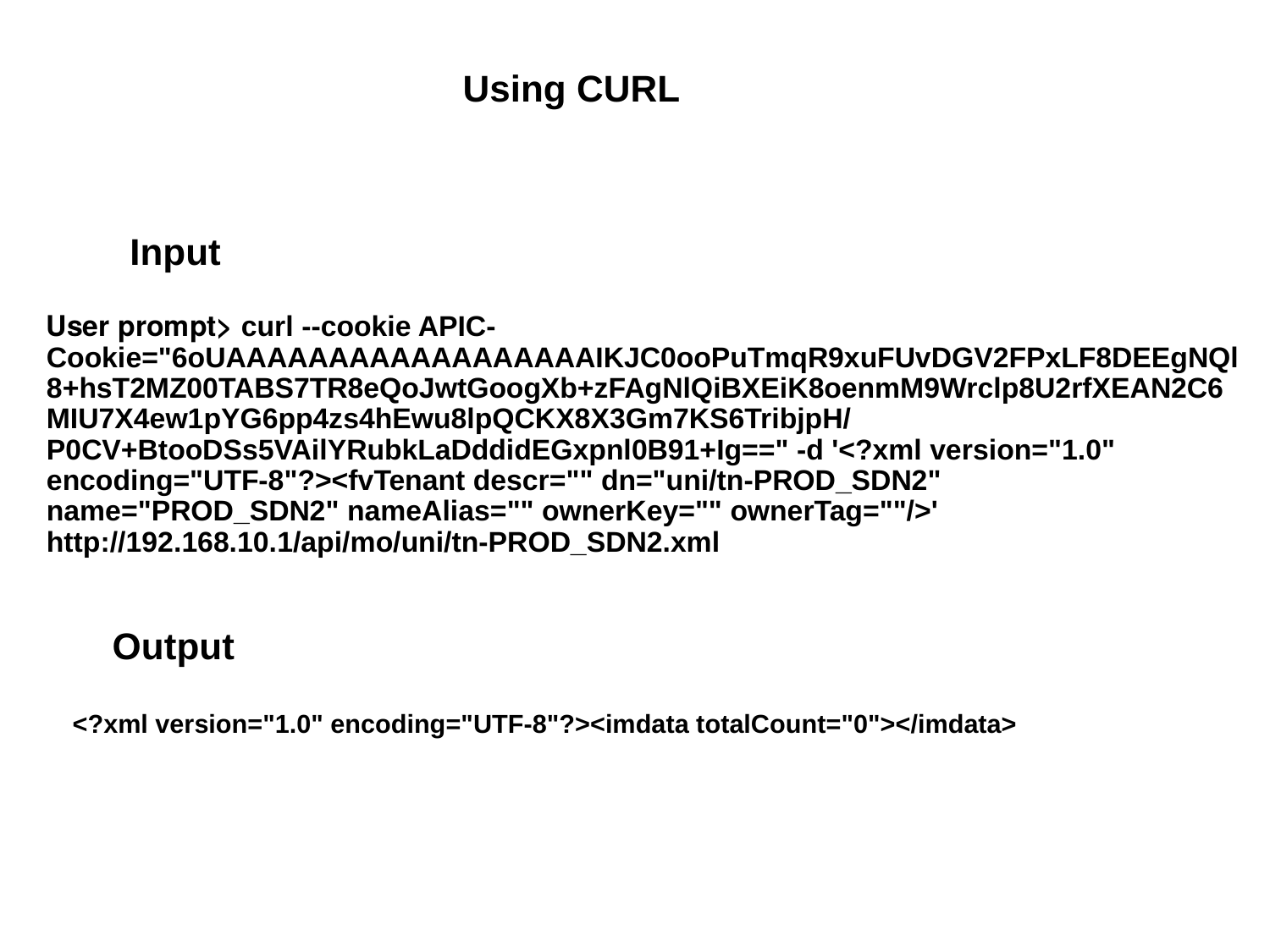

Using CURL
Input
User prompt> curl --cookie APIC-Cookie="6oUAAAAAAAAAAAAAAAAAAIKJC0ooPuTmqR9xuFUvDGV2FPxLF8DEEgNQl8+hsT2MZ00TABS7TR8eQoJwtGoogXb+zFAgNlQiBXEiK8oenmM9Wrclp8U2rfXEAN2C6MIU7X4ew1pYG6pp4zs4hEwu8lpQCKX8X3Gm7KS6TribjpH/P0CV+BtooDSs5VAilYRubkLaDddidEGxpnl0B91+Ig==" -d '<?xml version="1.0" encoding="UTF-8"?><fvTenant descr="" dn="uni/tn-PROD_SDN2" name="PROD_SDN2" nameAlias="" ownerKey="" ownerTag=""/>' http://192.168.10.1/api/mo/uni/tn-PROD_SDN2.xml

Output
<?xml version="1.0" encoding="UTF-8"?><imdata totalCount="0"></imdata>